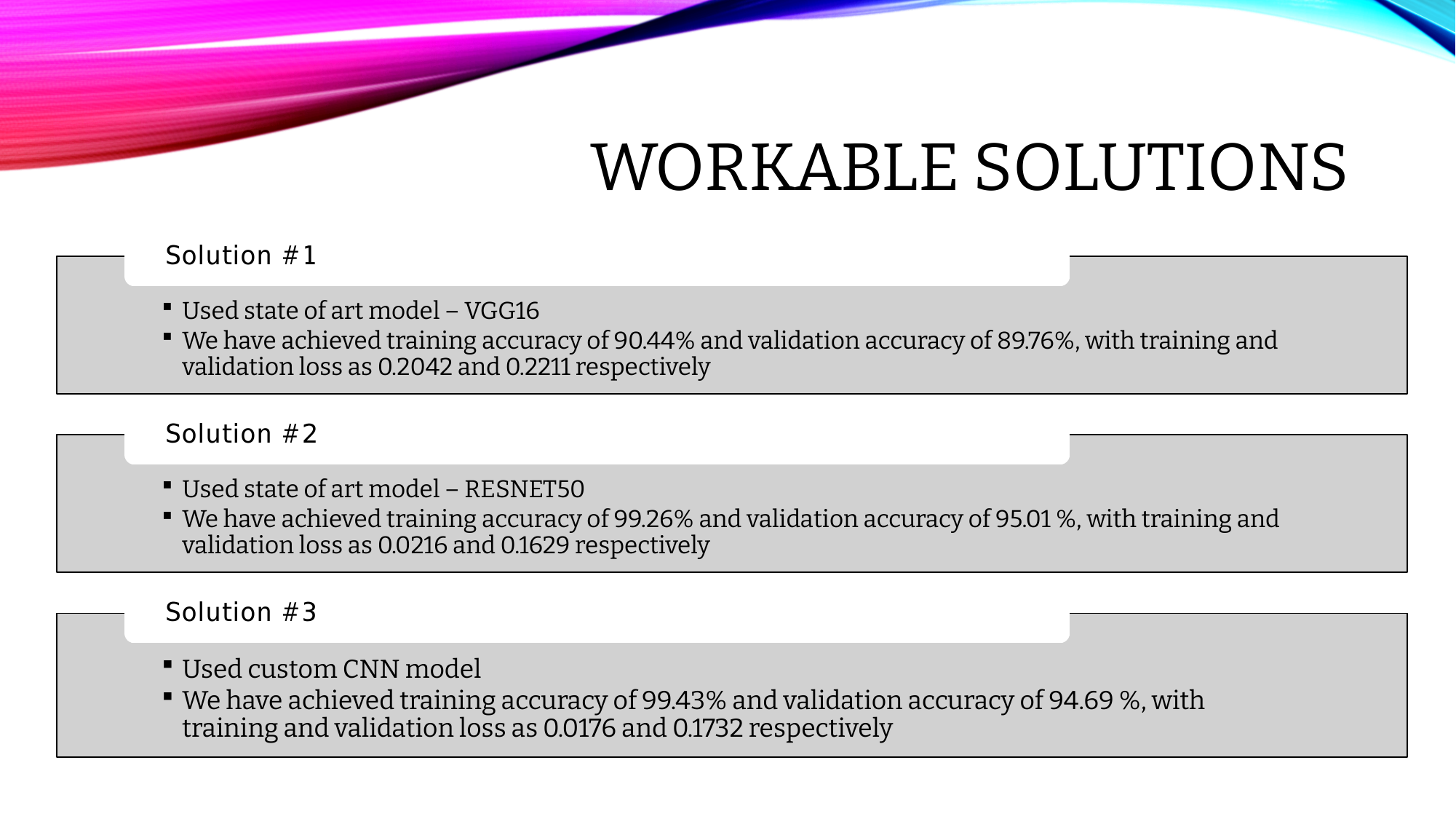

# Workable Solutions
Used state of art model – VGG16
We have achieved training accuracy of 90.44% and validation accuracy of 89.76%, with training and validation loss as 0.2042 and 0.2211 respectively
Solution #1
Used state of art model – RESNET50
We have achieved training accuracy of 99.26% and validation accuracy of 95.01 %, with training and validation loss as 0.0216 and 0.1629 respectively
Solution #2
Used custom CNN model
We have achieved training accuracy of 99.43% and validation accuracy of 94.69 %, with training and validation loss as 0.0176 and 0.1732 respectively
Solution #3